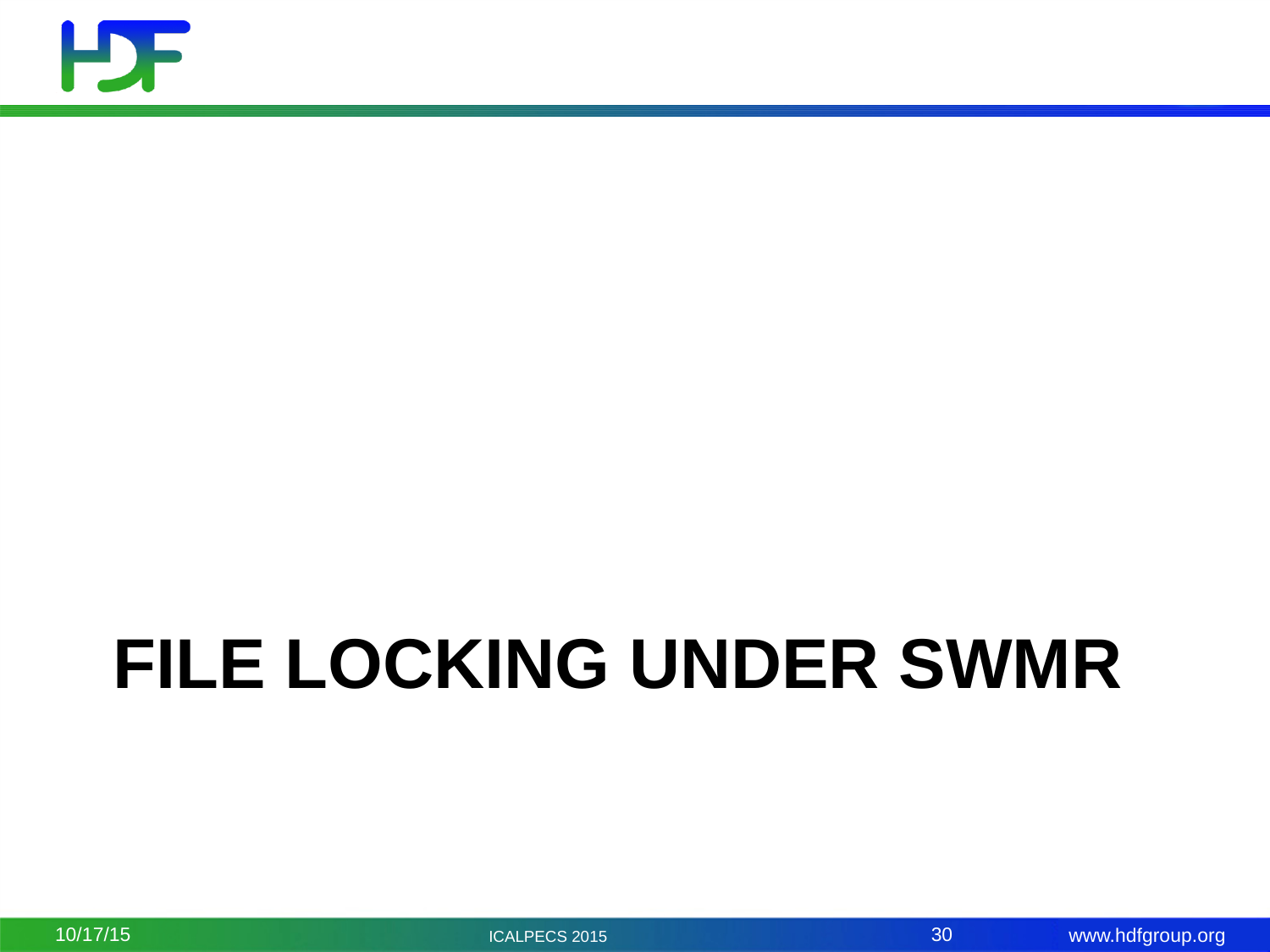

# File locking under swmr
10/17/15
ICALPECS 2015
30